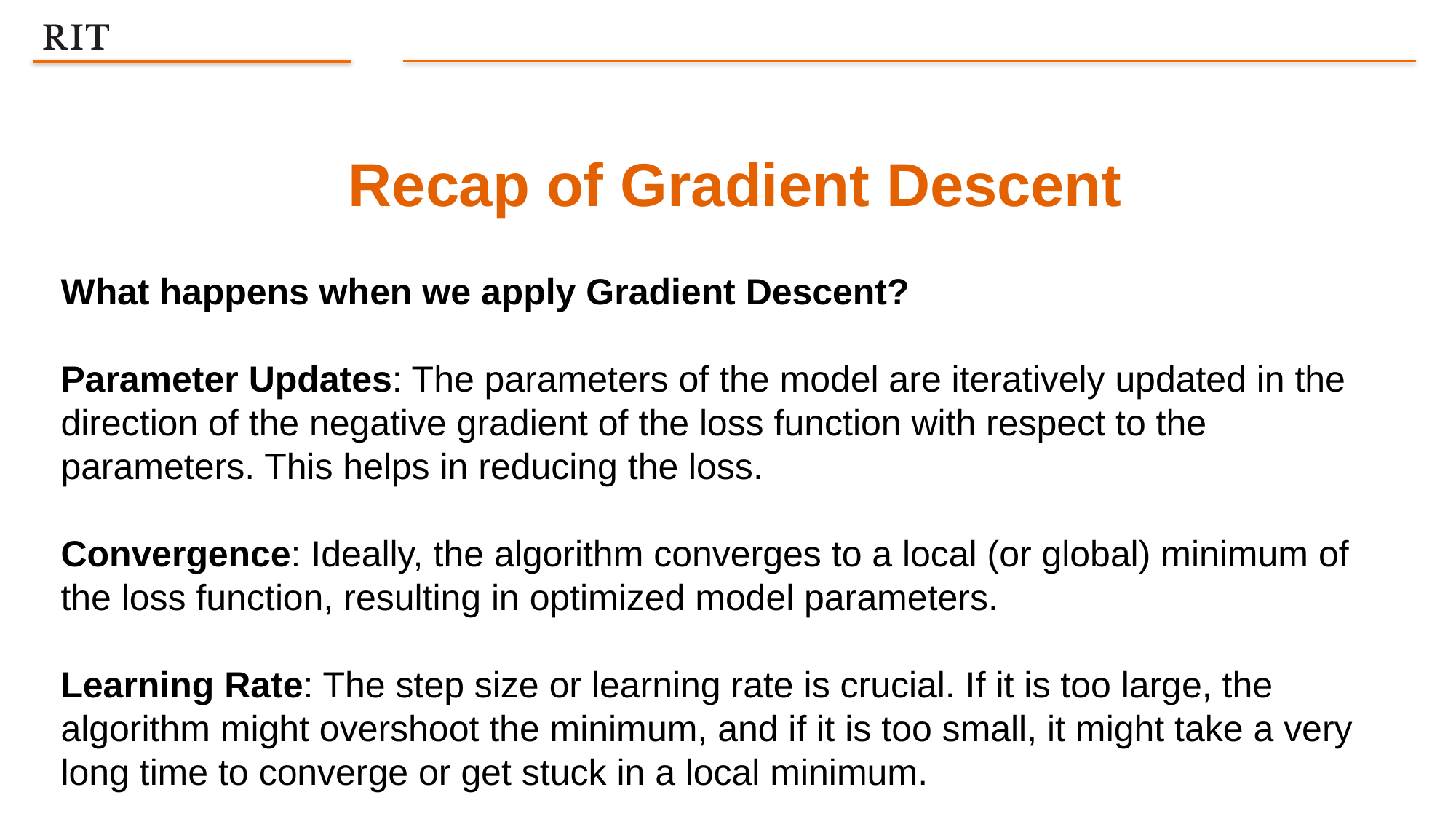

Recap of Gradient Descent
What happens when we apply Gradient Descent?

Parameter Updates: The parameters of the model are iteratively updated in the direction of the negative gradient of the loss function with respect to the parameters. This helps in reducing the loss.

Convergence: Ideally, the algorithm converges to a local (or global) minimum of the loss function, resulting in optimized model parameters.

Learning Rate: The step size or learning rate is crucial. If it is too large, the algorithm might overshoot the minimum, and if it is too small, it might take a very long time to converge or get stuck in a local minimum.